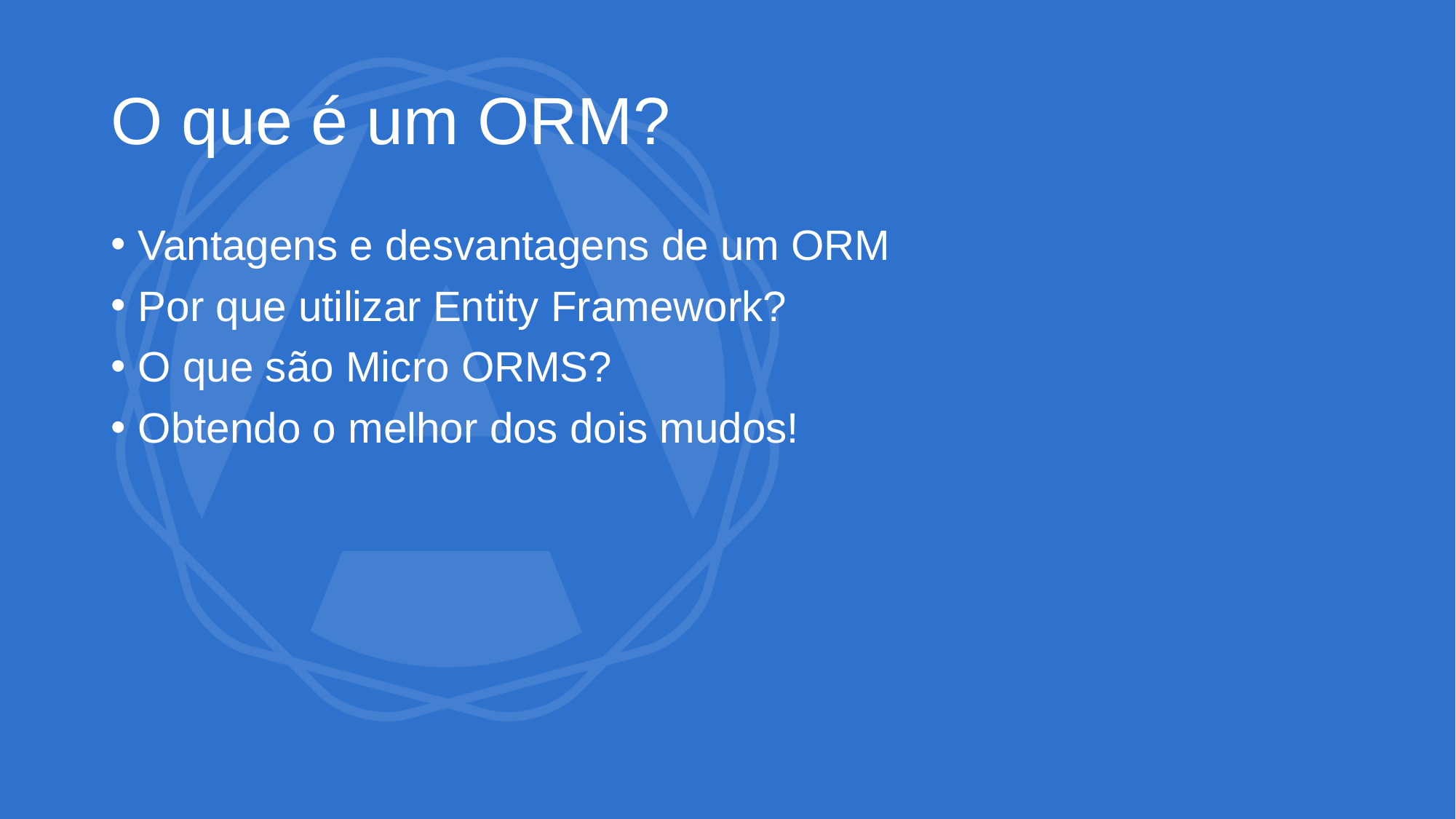

# O que é um ORM?
Vantagens e desvantagens de um ORM
Por que utilizar Entity Framework?
O que são Micro ORMS?
Obtendo o melhor dos dois mudos!